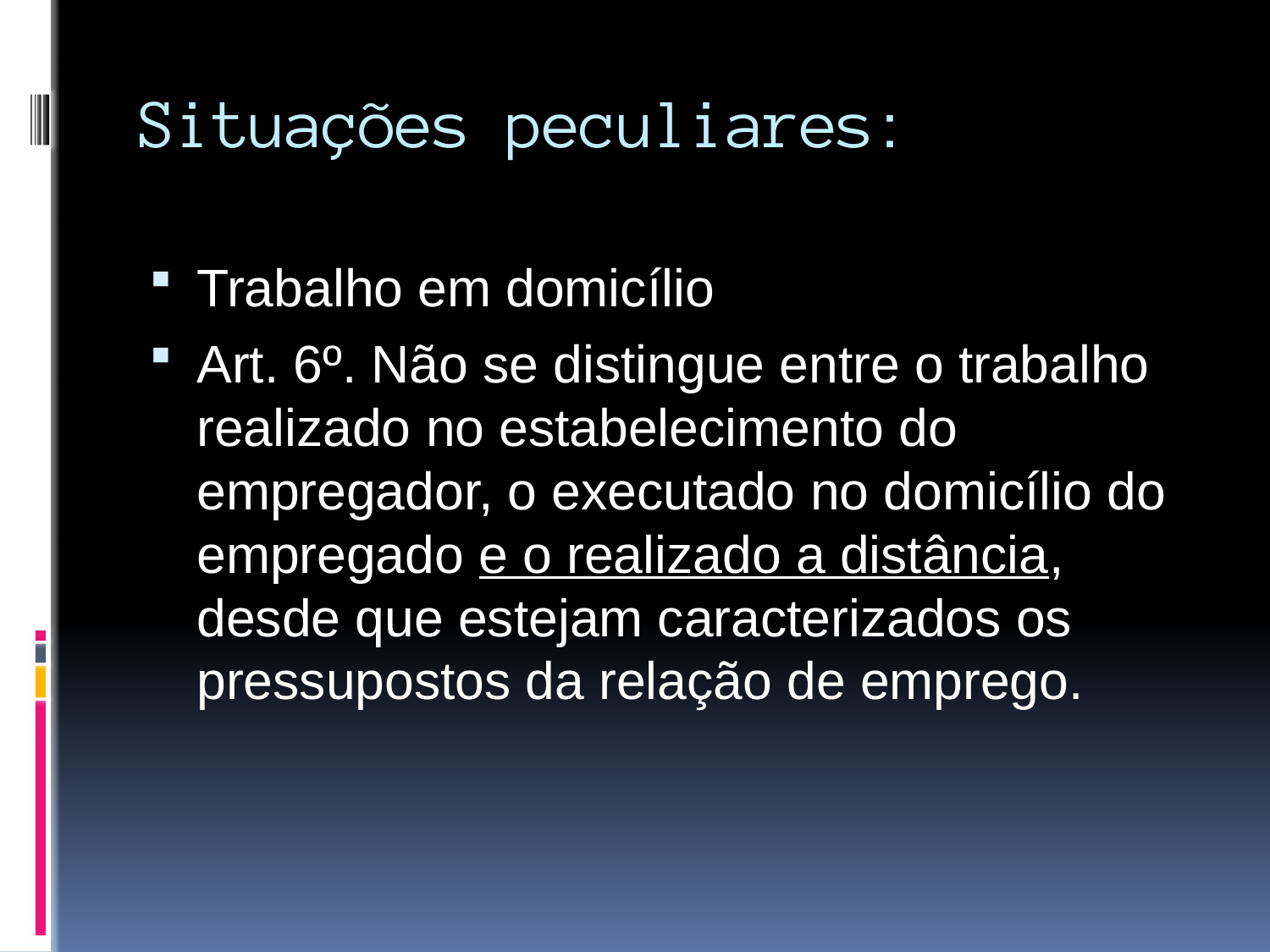

# Situações peculiares:
Trabalho em domicílio
Art. 6º. Não se distingue entre o trabalho realizado no estabelecimento do empregador, o executado no domicílio do empregado e o realizado a distância, desde que estejam caracterizados os pressupostos da relação de emprego.